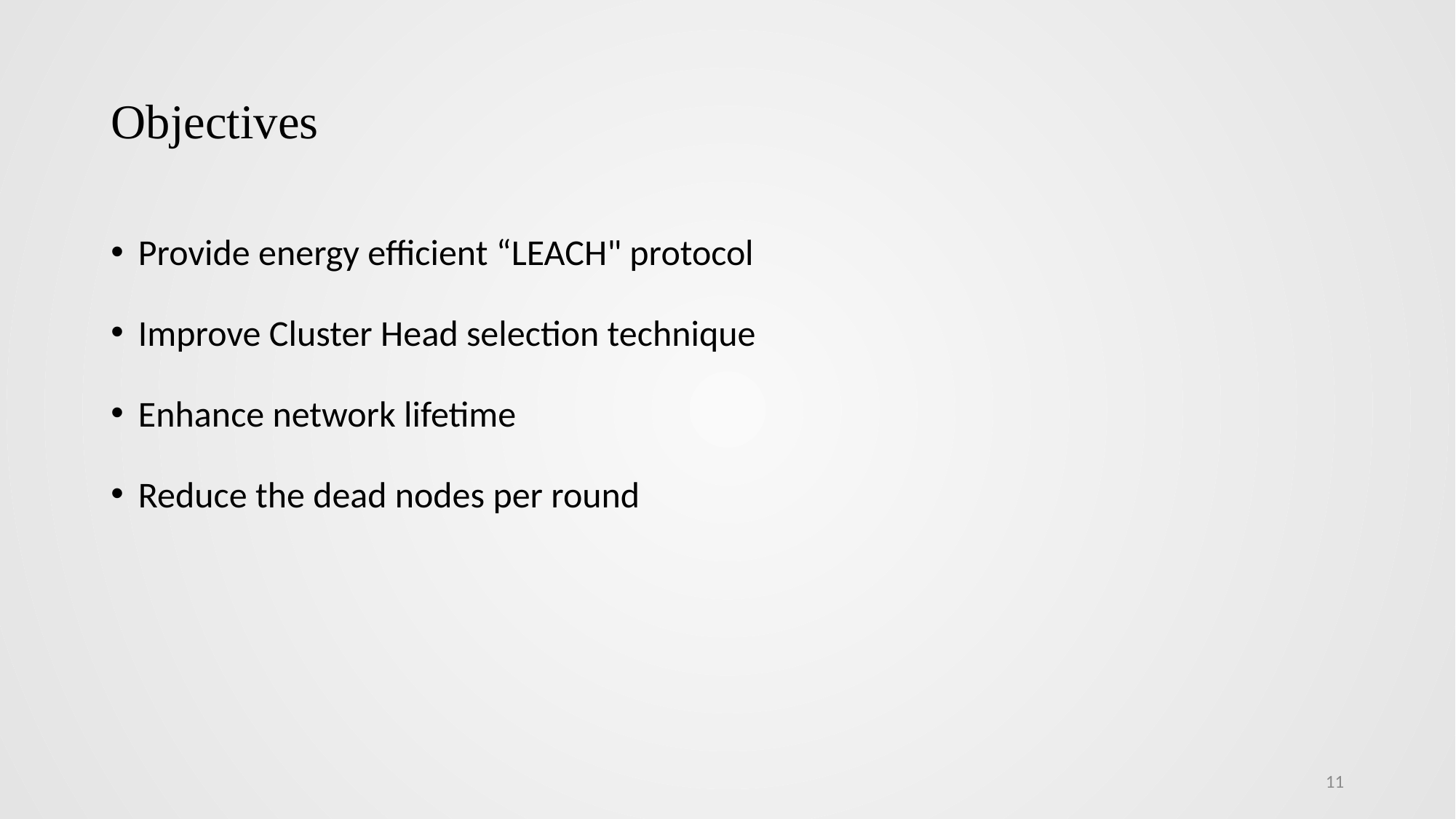

# Objectives
Provide energy efficient “LEACH" protocol
Improve Cluster Head selection technique
Enhance network lifetime
Reduce the dead nodes per round
11